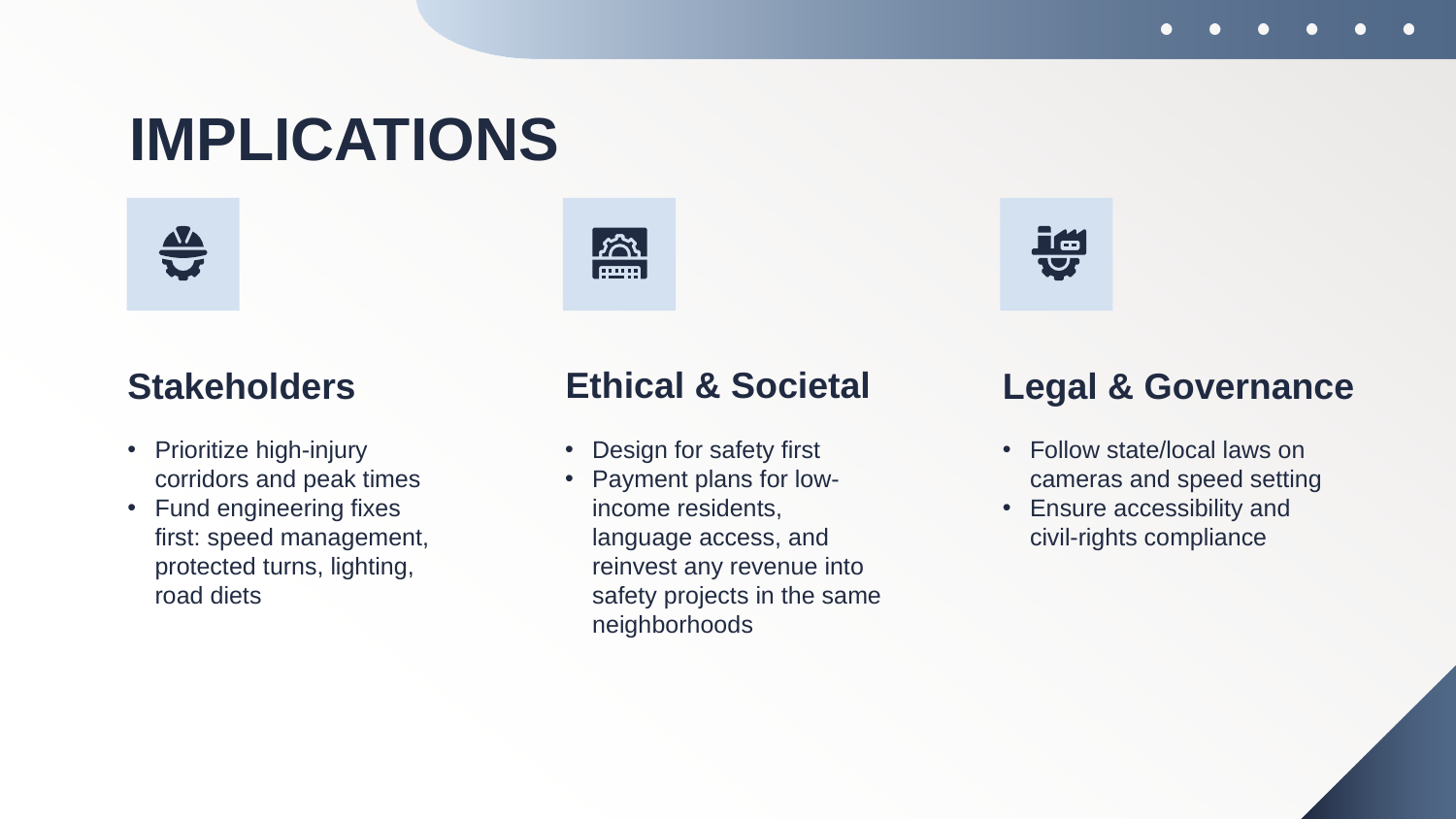

# IMPLICATIONS

Stakeholders
Ethical & Societal
Legal & Governance
Prioritize high-injury corridors and peak times
Fund engineering fixes first: speed management, protected turns, lighting, road diets
Design for safety first
Payment plans for low-income residents, language access, and reinvest any revenue into safety projects in the same neighborhoods
Follow state/local laws on cameras and speed setting
Ensure accessibility and civil-rights compliance